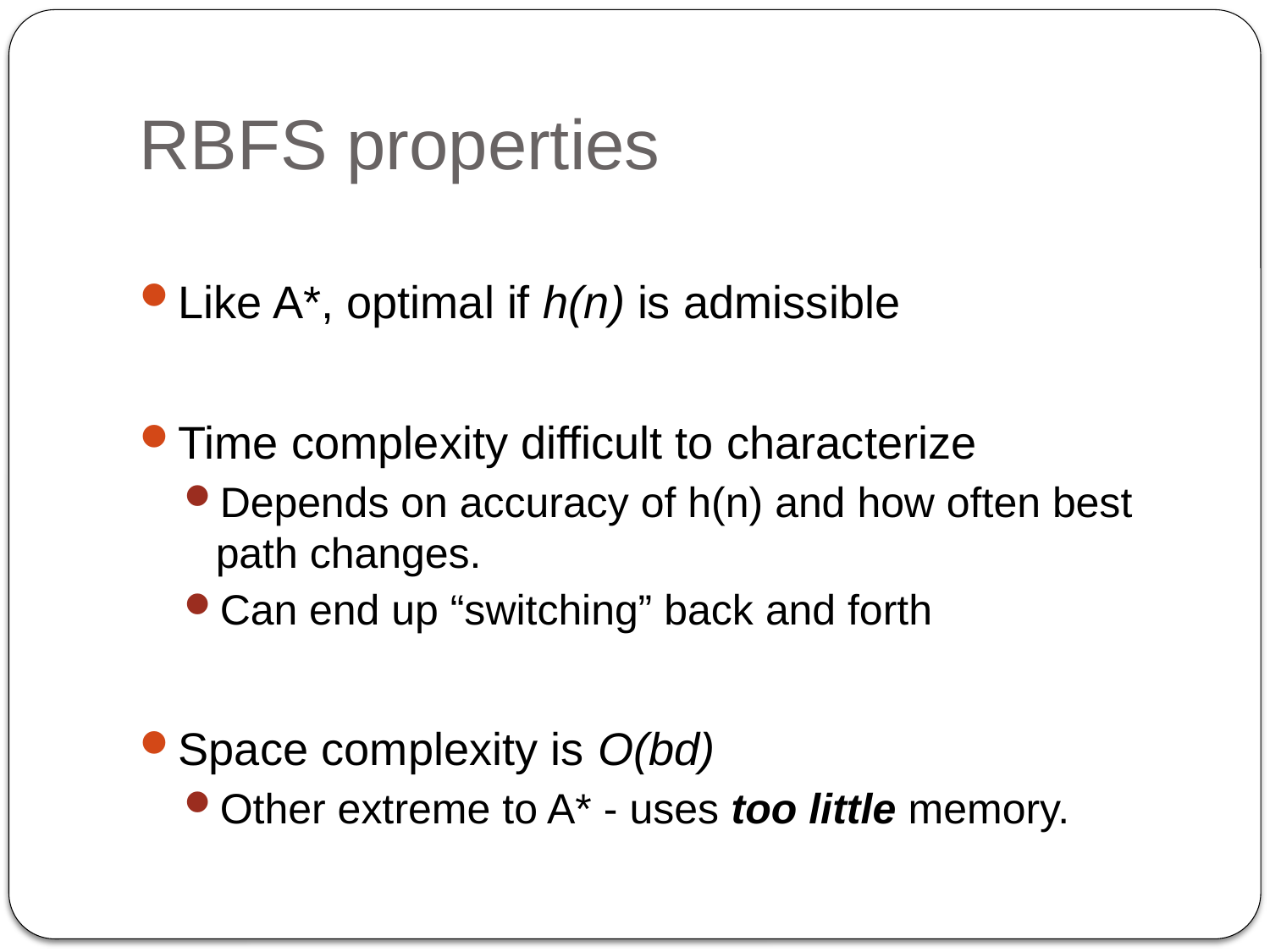

# RBFS properties

Like A*, optimal if h(n) is admissible

Time complexity difficult to characterize
Depends on accuracy of h(n) and how often best path changes.
Can end up “switching” back and forth

Space complexity is O(bd)
Other extreme to A* - uses too little memory.